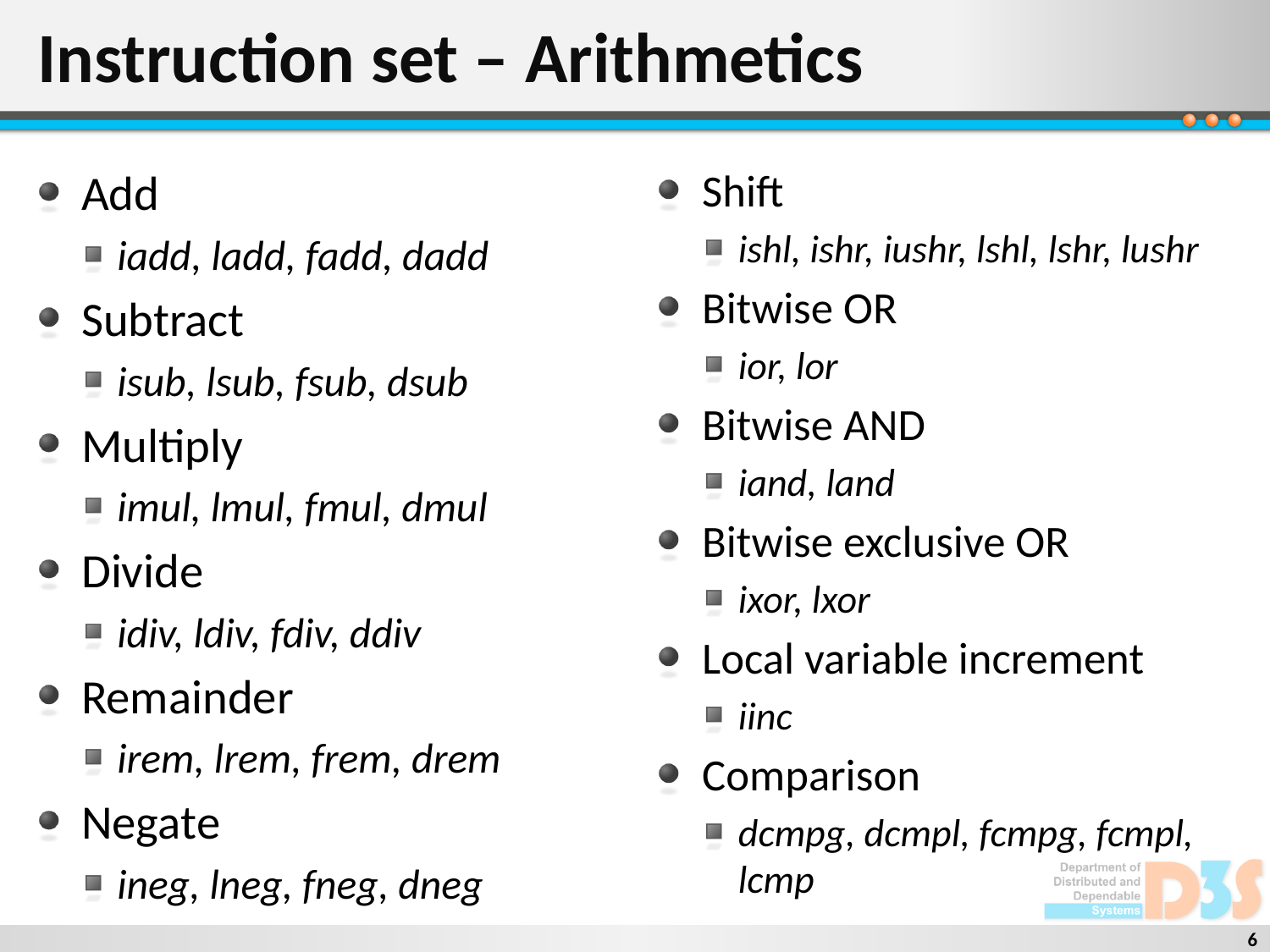

# Instruction set – Arithmetics
Add
iadd, ladd, fadd, dadd
Subtract
isub, lsub, fsub, dsub
Multiply
imul, lmul, fmul, dmul
Divide
idiv, ldiv, fdiv, ddiv
Remainder
irem, lrem, frem, drem
Negate
ineg, lneg, fneg, dneg
Shift
ishl, ishr, iushr, lshl, lshr, lushr
Bitwise OR
ior, lor
Bitwise AND
iand, land
Bitwise exclusive OR
ixor, lxor
Local variable increment
iinc
Comparison
dcmpg, dcmpl, fcmpg, fcmpl, lcmp

6